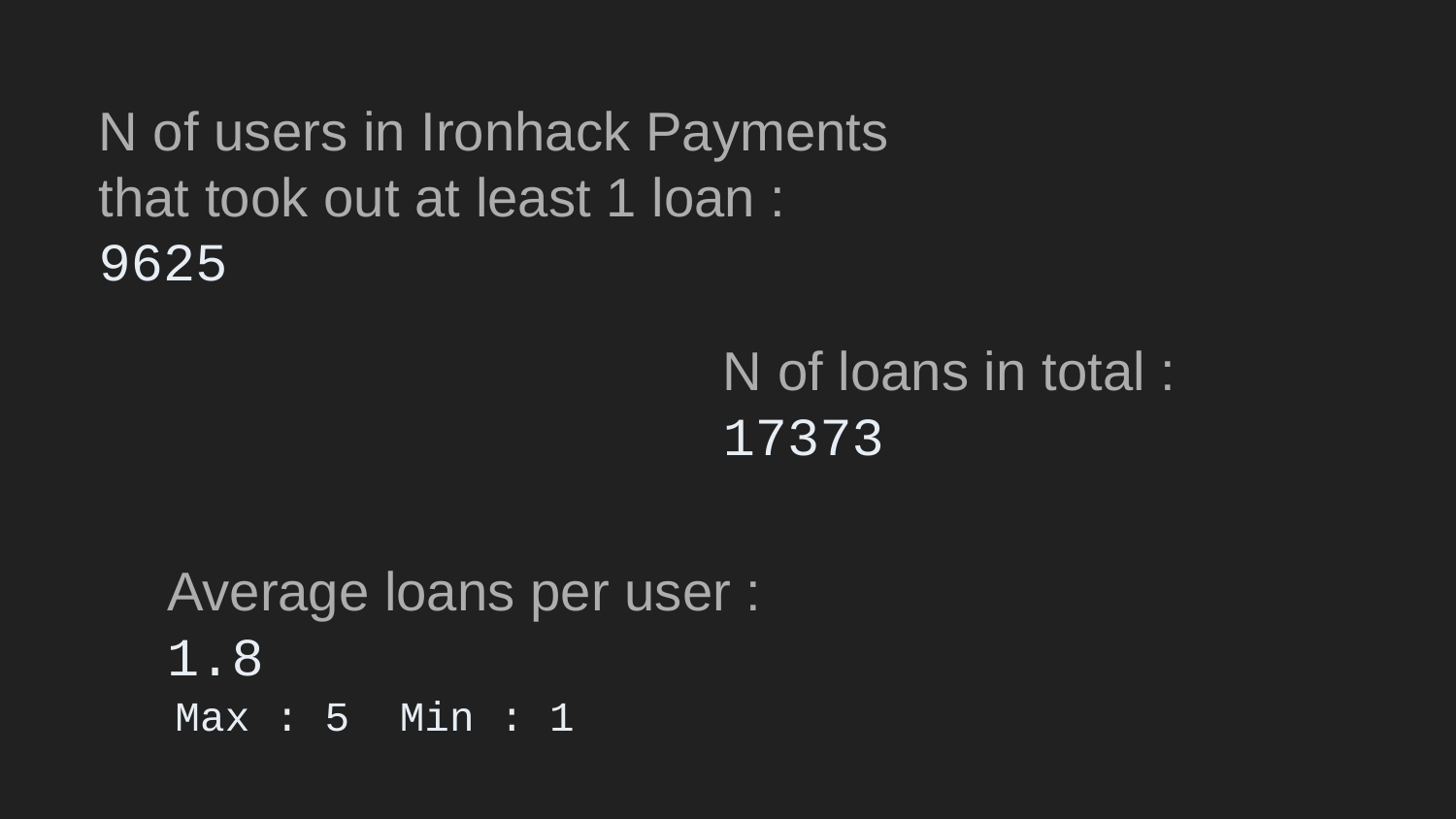

N of users in Ironhack Payments that took out at least 1 loan :
9625
N of loans in total :
17373
Average loans per user :
1.8

Max : 5  Min : 1